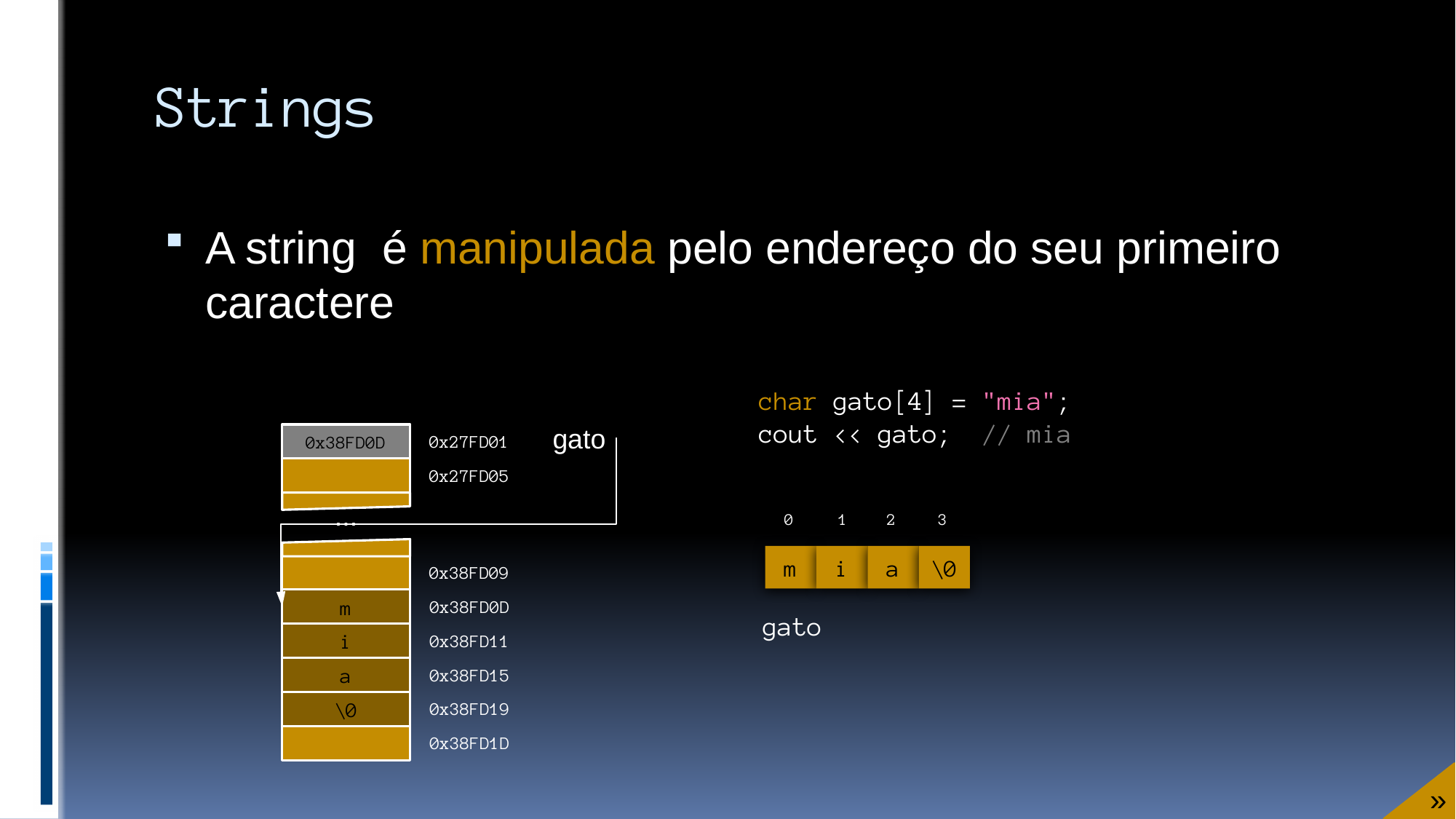

# Strings
A string  é manipulada pelo endereço do seu primeiro caractere
char gato[4] = "mia";
cout << gato;  // mia
gato
0x38FD0D
0x27FD01

0x27FD05

...
0
1
2
3
m
i
a
\0

0x38FD09
m
0x38FD0D
gato
i
0x38FD11
a
0x38FD15
\0
0x38FD19

0x38FD1D

»